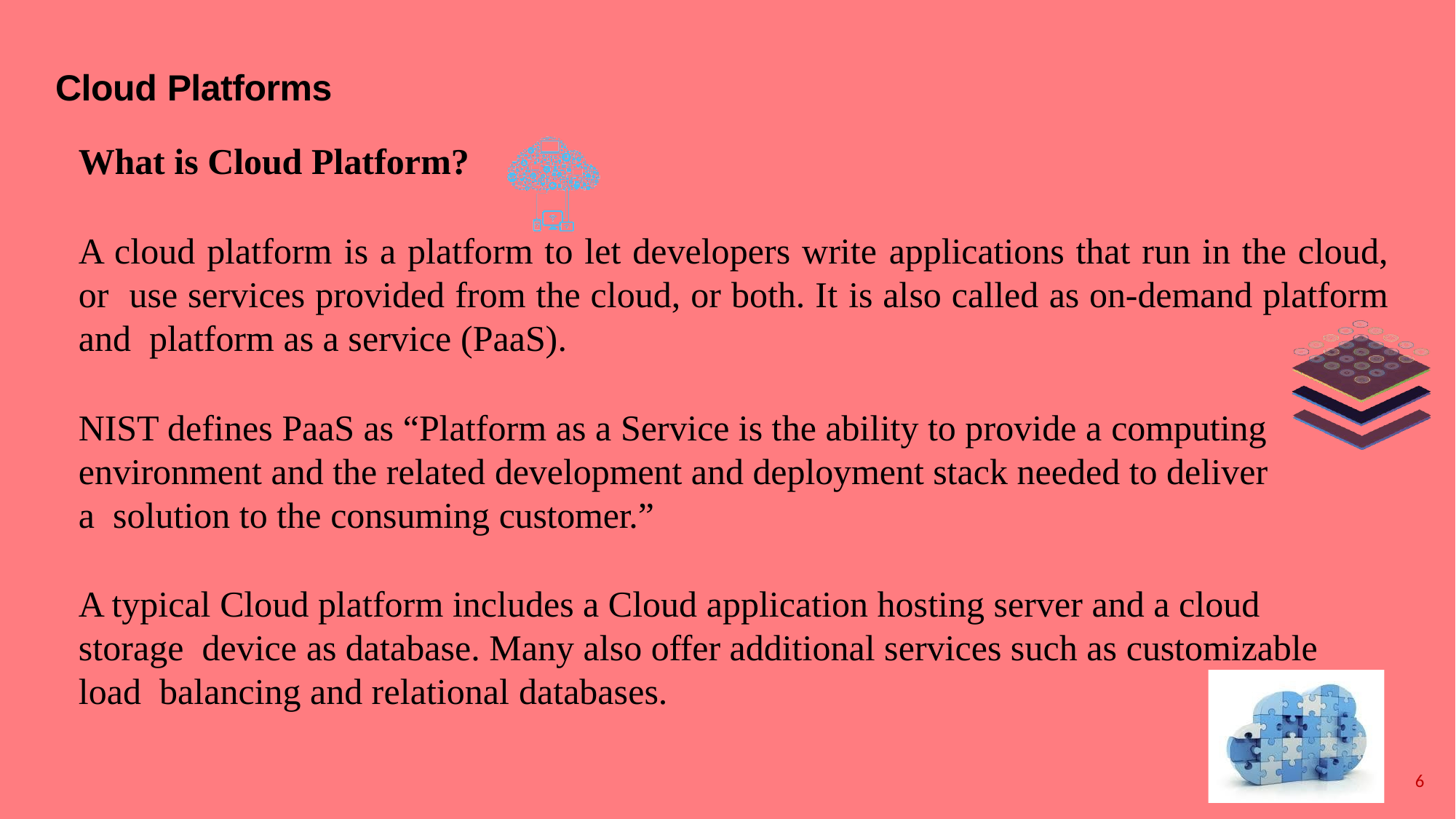

Cloud Platforms
What is Cloud Platform?

A cloud platform is a platform to let developers write applications that run in the cloud, or  use services provided from the cloud, or both. It is also called as on-demand platform and  platform as a service (PaaS).

NIST defines PaaS as “Platform as a Service is the ability to provide a computing  environment and the related development and deployment stack needed to deliver a  solution to the consuming customer.”

A typical Cloud platform includes a Cloud application hosting server and a cloud storage  device as database. Many also offer additional services such as customizable load  balancing and relational databases.

6